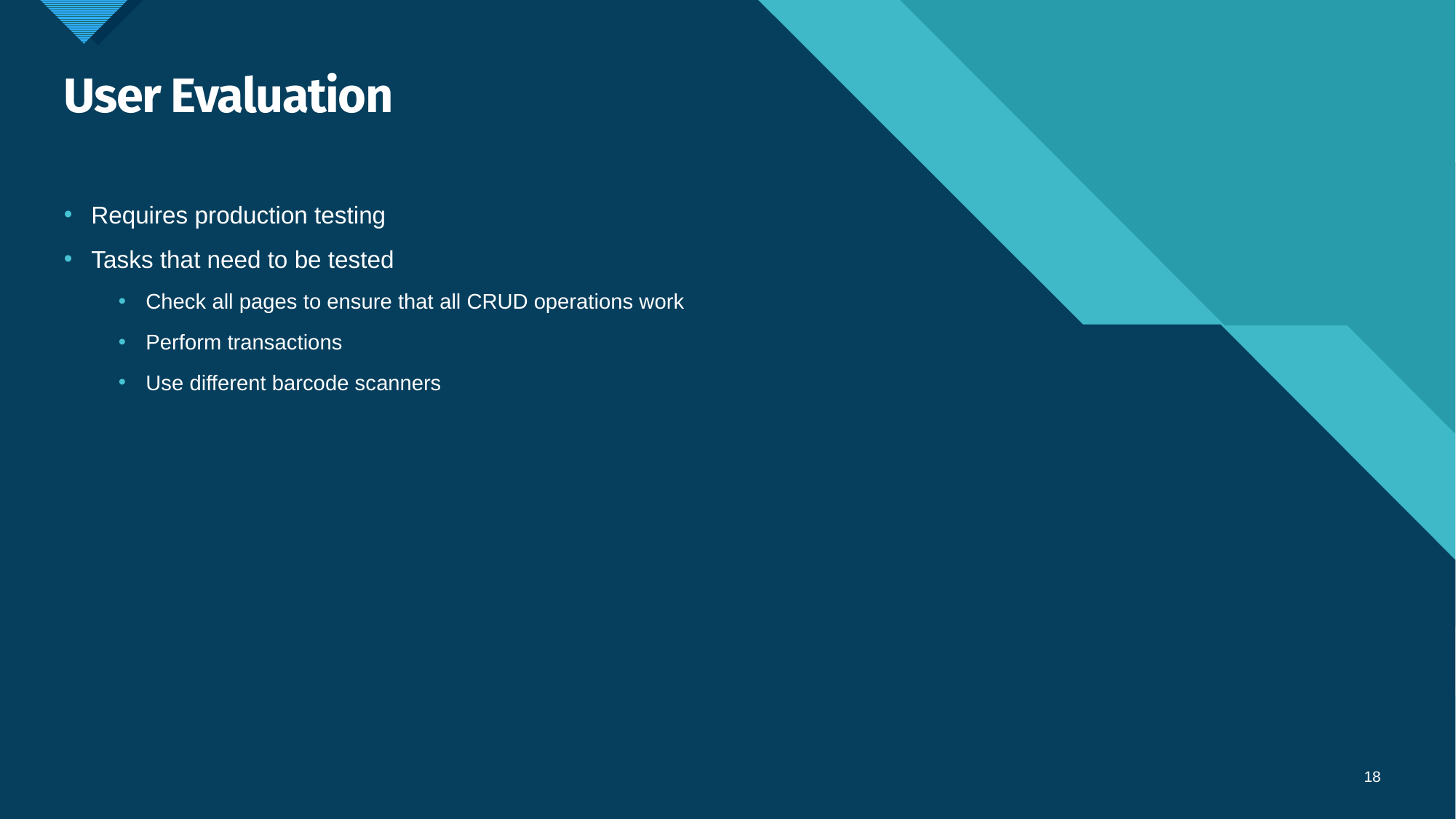

# User Evaluation
Requires production testing
Tasks that need to be tested
Check all pages to ensure that all CRUD operations work
Perform transactions
Use different barcode scanners
18